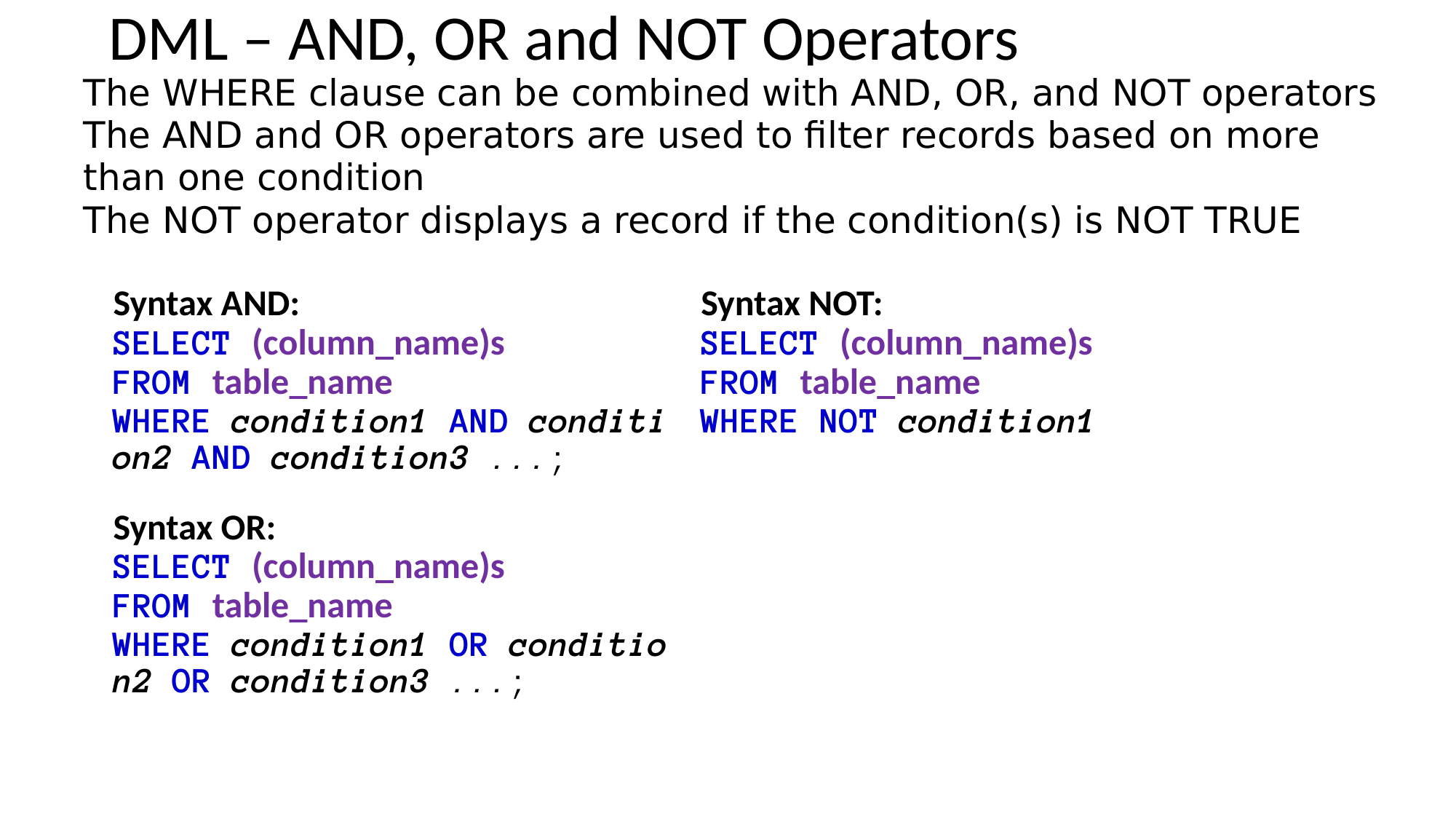

# DML – AND, OR and NOT Operators
| The WHERE clause can be combined with AND, OR, and NOT operators The AND and OR operators are used to filter records based on more than one condition The NOT operator displays a record if the condition(s) is NOT TRUE |
| --- |

| Syntax AND: SELECT (column\_name)s FROM table\_name WHERE condition1 AND condition2 AND condition3 ...; Syntax OR: SELECT (column\_name)s FROM table\_name WHERE condition1 OR condition2 OR condition3 ...; | Syntax NOT: SELECT (column\_name)s FROM table\_name WHERE NOT condition1 |
| --- | --- |